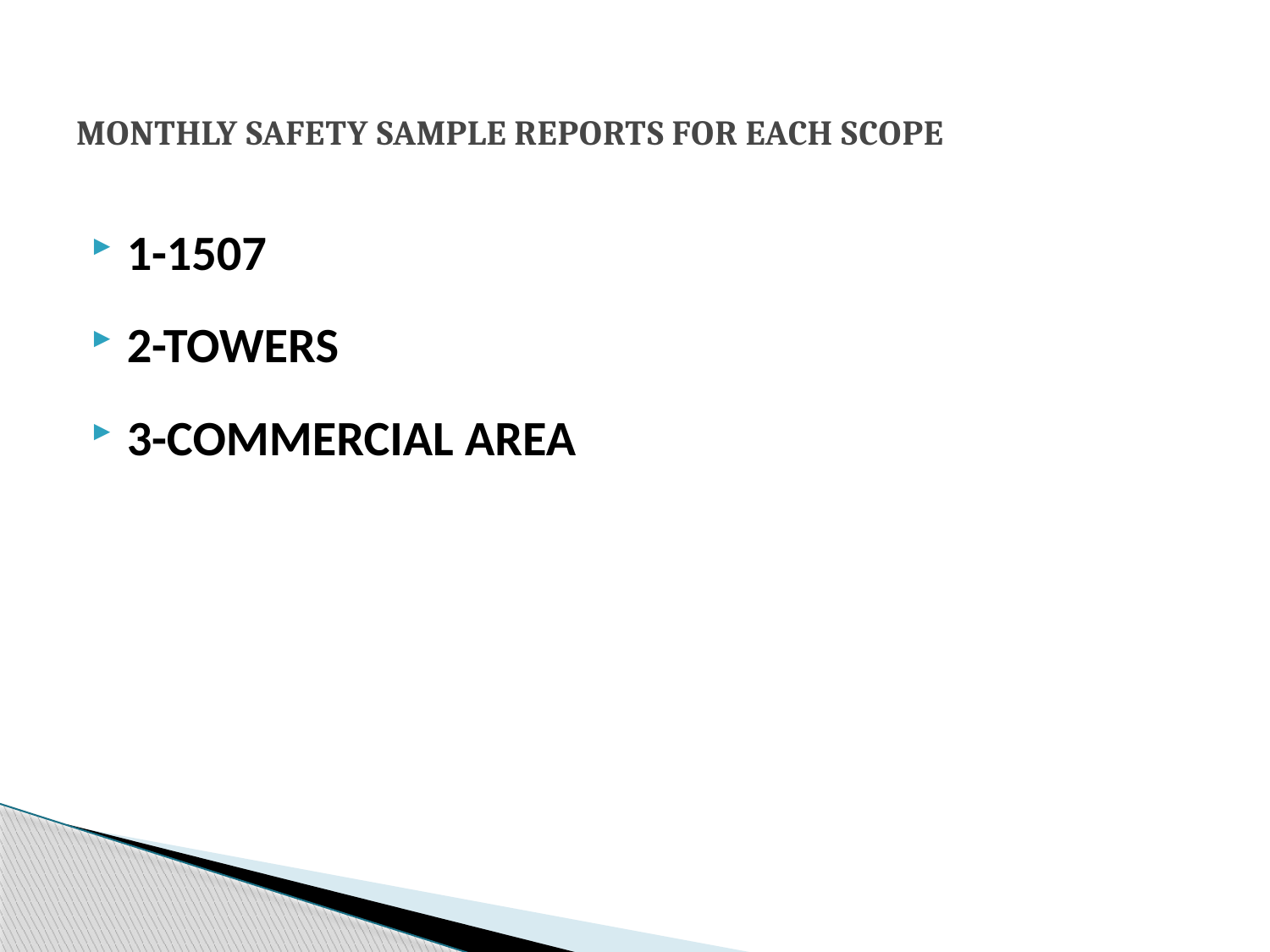

# MONTHLY SAFETY SAMPLE REPORTS FOR EACH SCOPE
1-1507
2-TOWERS
3-COMMERCIAL AREA